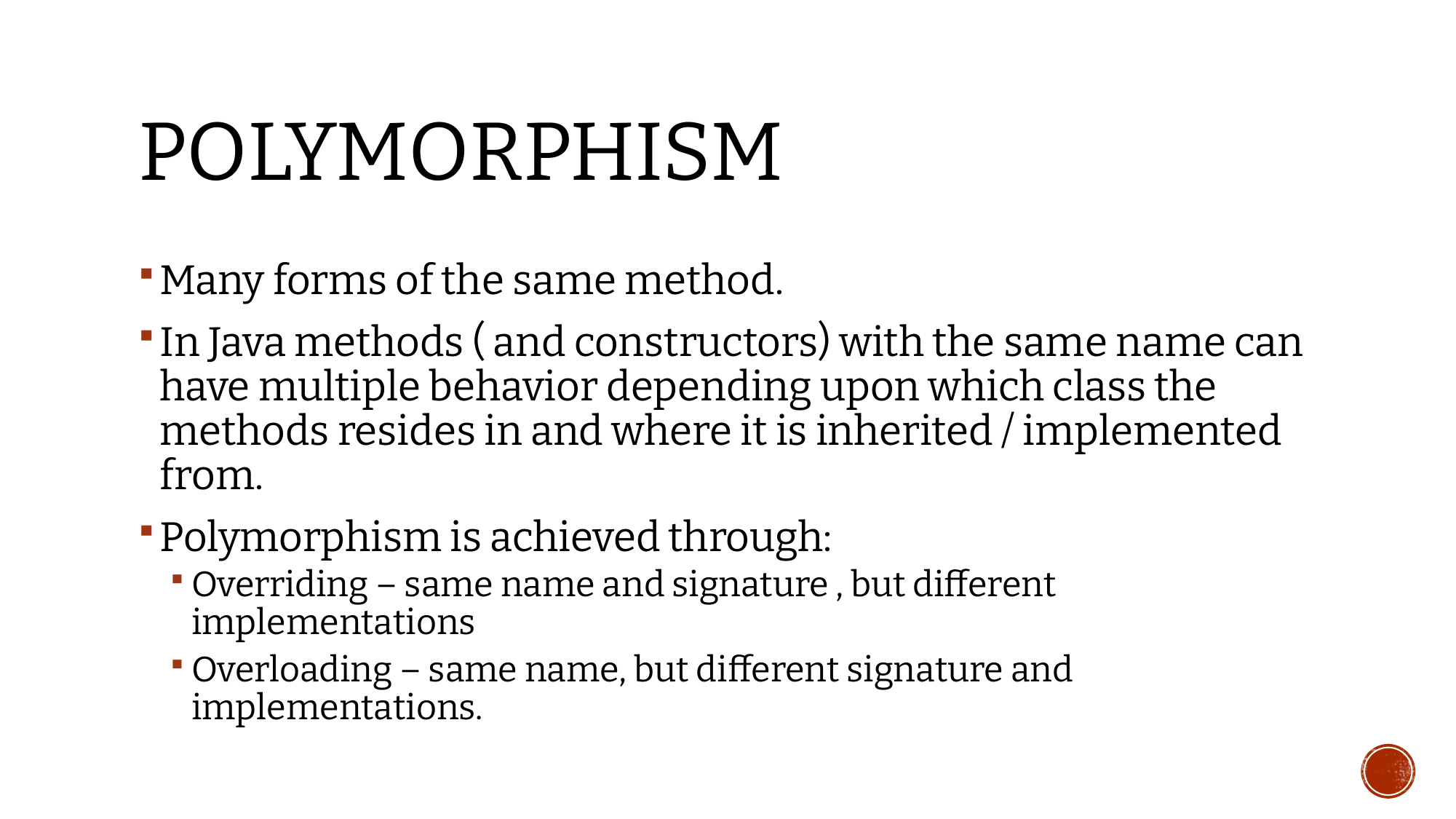

# Polymorphism
Many forms of the same method.
In Java methods ( and constructors) with the same name can have multiple behavior depending upon which class the methods resides in and where it is inherited / implemented from.
Polymorphism is achieved through:
Overriding – same name and signature , but different implementations
Overloading – same name, but different signature and implementations.